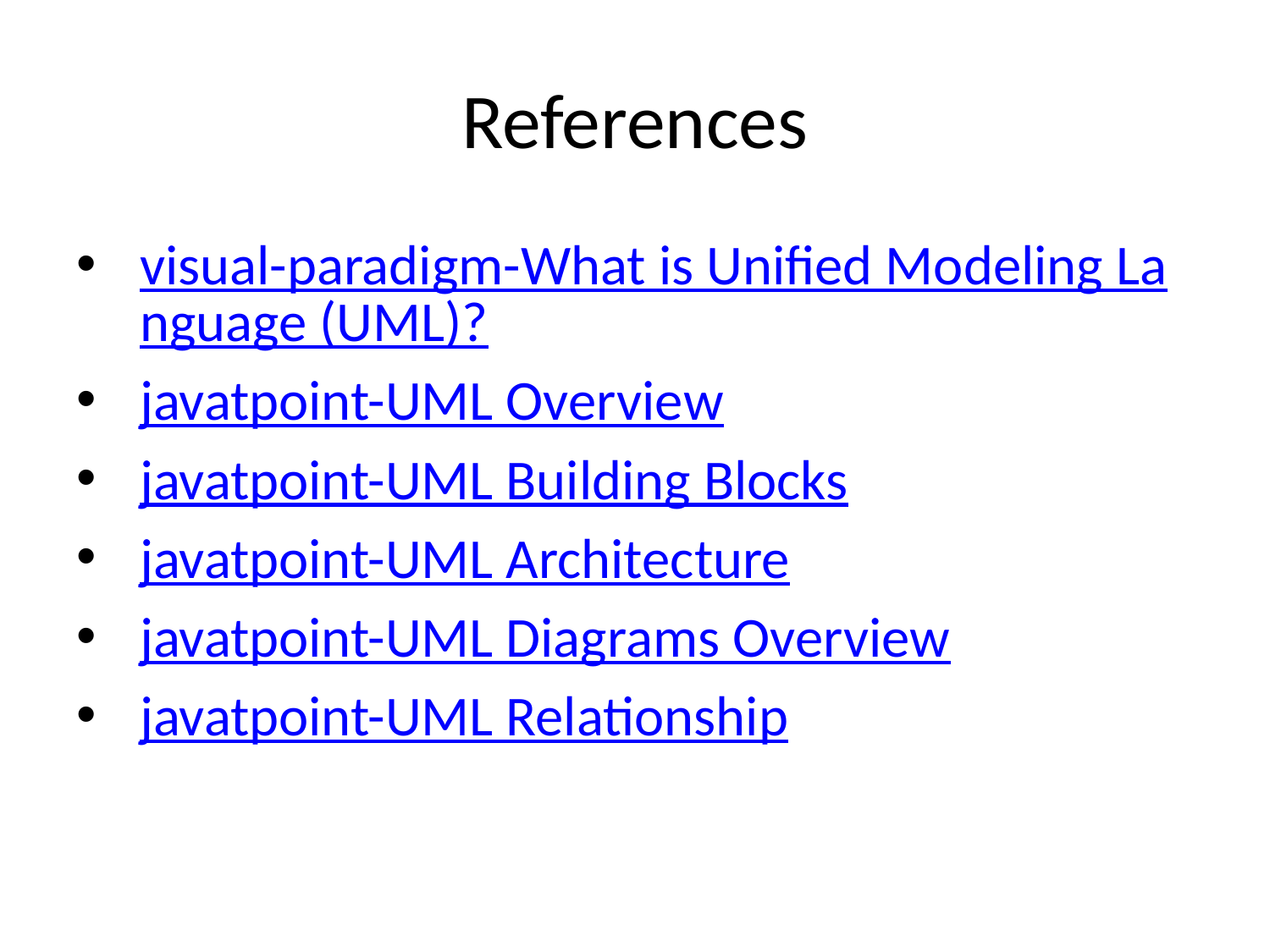

# References
visual-paradigm-What is Unified Modeling Language (UML)?
javatpoint-UML Overview
javatpoint-UML Building Blocks
javatpoint-UML Architecture
javatpoint-UML Diagrams Overview
javatpoint-UML Relationship